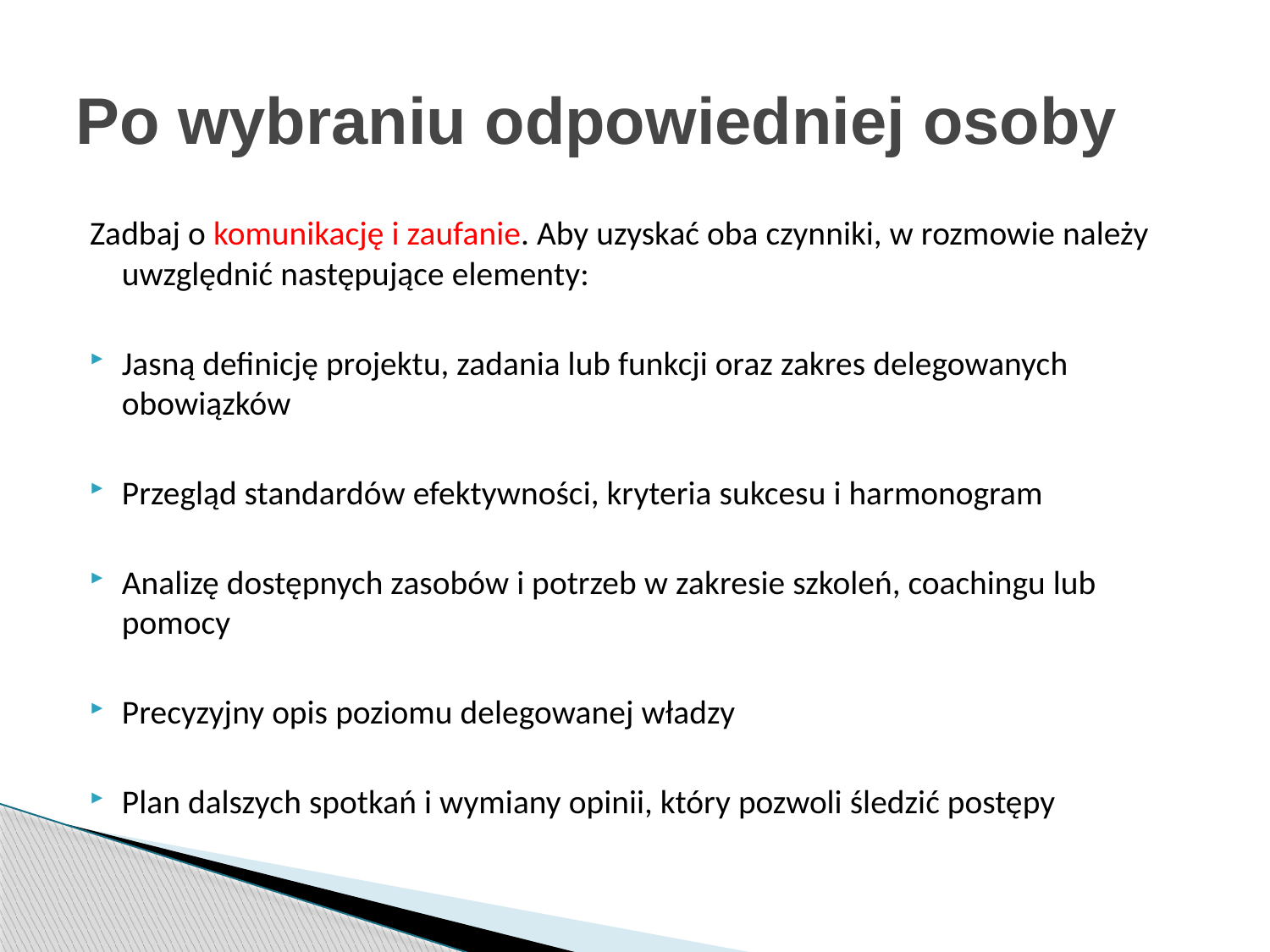

# Po wybraniu odpowiedniej osoby
Zadbaj o komunikację i zaufanie. Aby uzyskać oba czynniki, w rozmowie należy uwzględnić następujące elementy:

Jasną definicję projektu, zadania lub funkcji oraz zakres delegowanych obowiązków

Przegląd standardów efektywności, kryteria sukcesu i harmonogram

Analizę dostępnych zasobów i potrzeb w zakresie szkoleń, coachingu lub pomocy

Precyzyjny opis poziomu delegowanej władzy

Plan dalszych spotkań i wymiany opinii, który pozwoli śledzić postępy